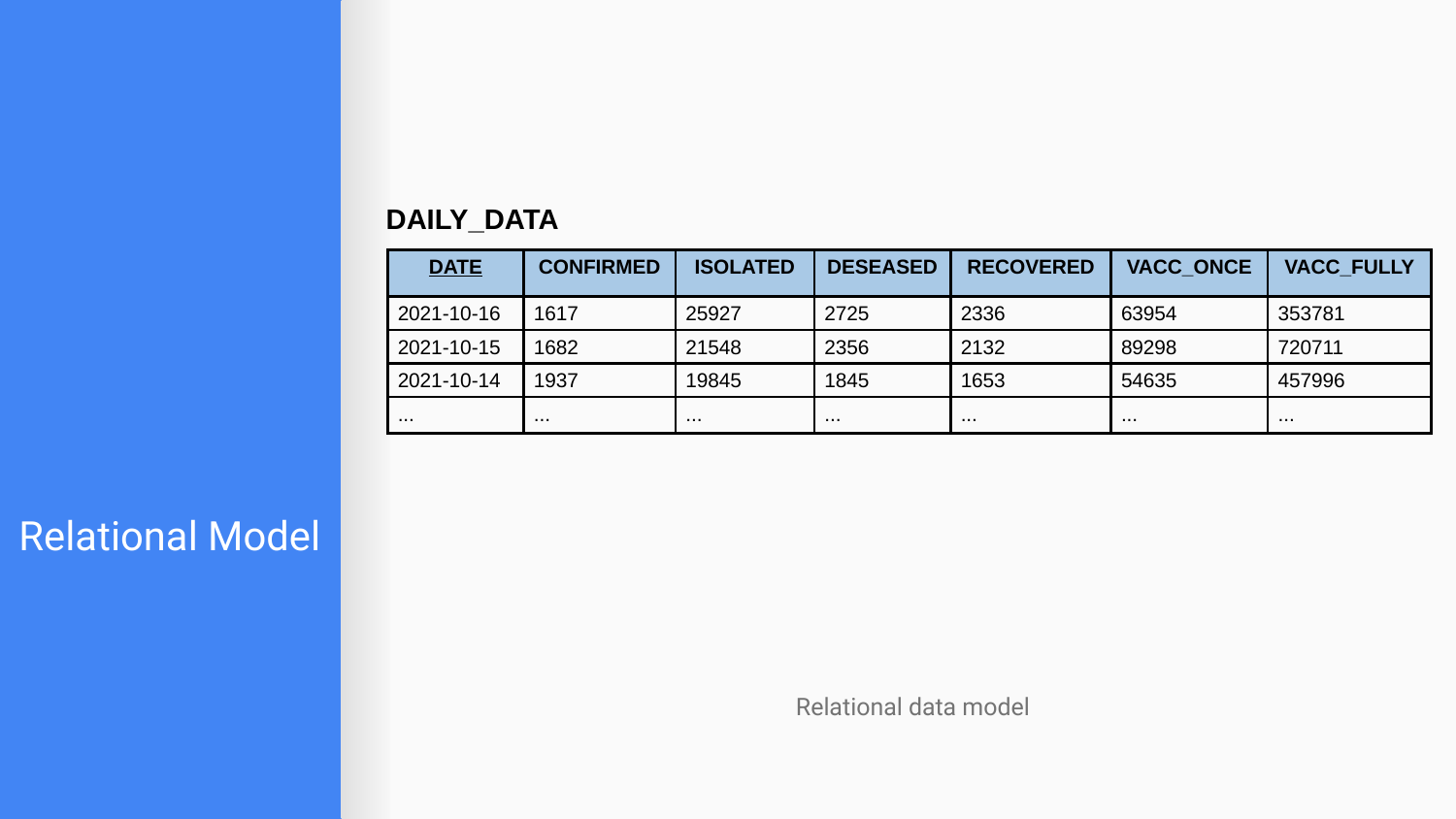

DAILY_DATA
| DATE | CONFIRMED | ISOLATED | DESEASED | RECOVERED | VACC\_ONCE | VACC\_FULLY |
| --- | --- | --- | --- | --- | --- | --- |
| 2021-10-16 | 1617 | 25927 | 2725 | 2336 | 63954 | 353781 |
| 2021-10-15 | 1682 | 21548 | 2356 | 2132 | 89298 | 720711 |
| 2021-10-14 | 1937 | 19845 | 1845 | 1653 | 54635 | 457996 |
| ... | ... | ... | ... | ... | ... | ... |
# Relational Model
Relational data model